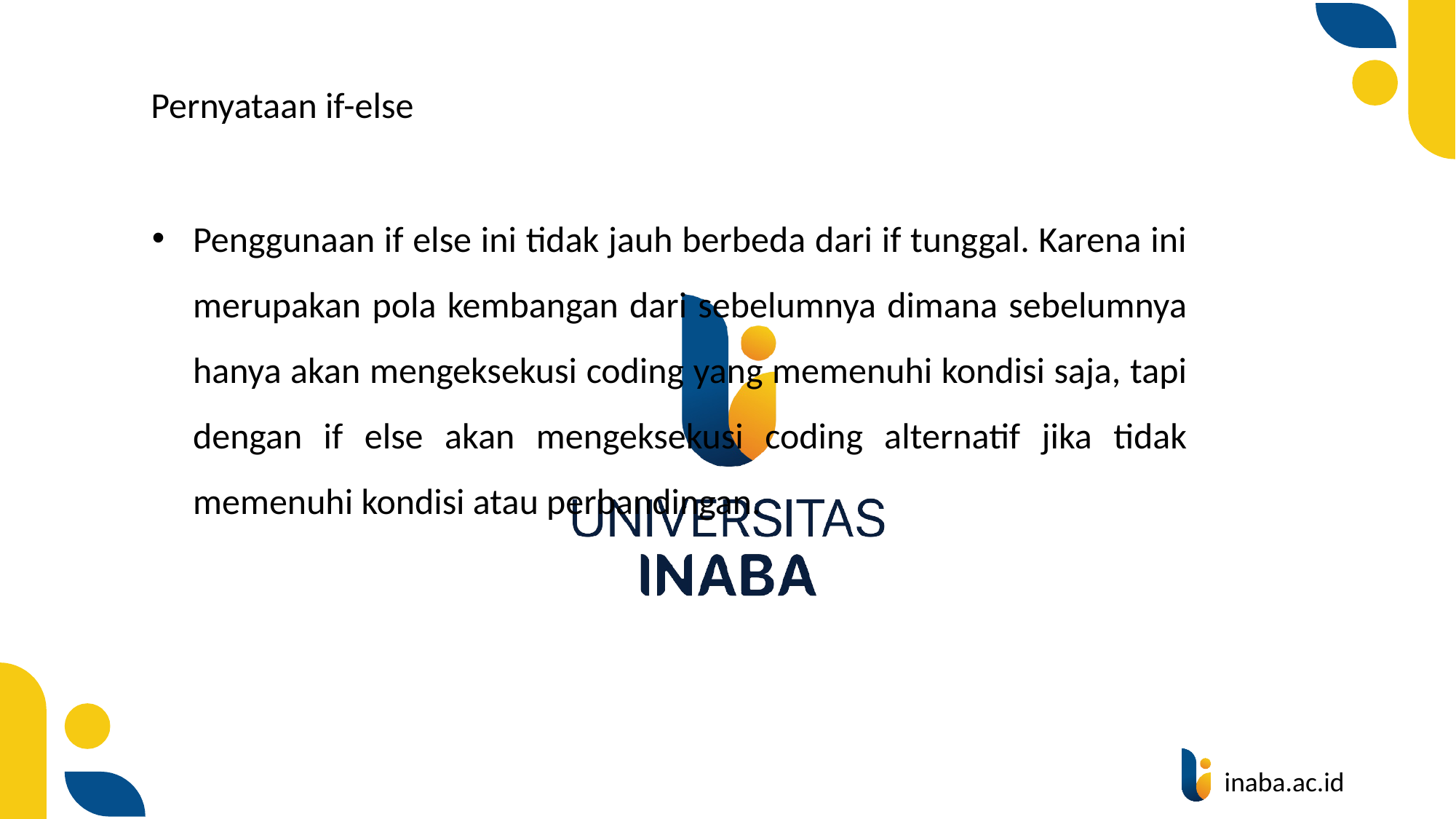

# Pernyataan if-else
Penggunaan if else ini tidak jauh berbeda dari if tunggal. Karena ini merupakan pola kembangan dari sebelumnya dimana sebelumnya hanya akan mengeksekusi coding yang memenuhi kondisi saja, tapi dengan if else akan mengeksekusi coding alternatif jika tidak memenuhi kondisi atau perbandingan.